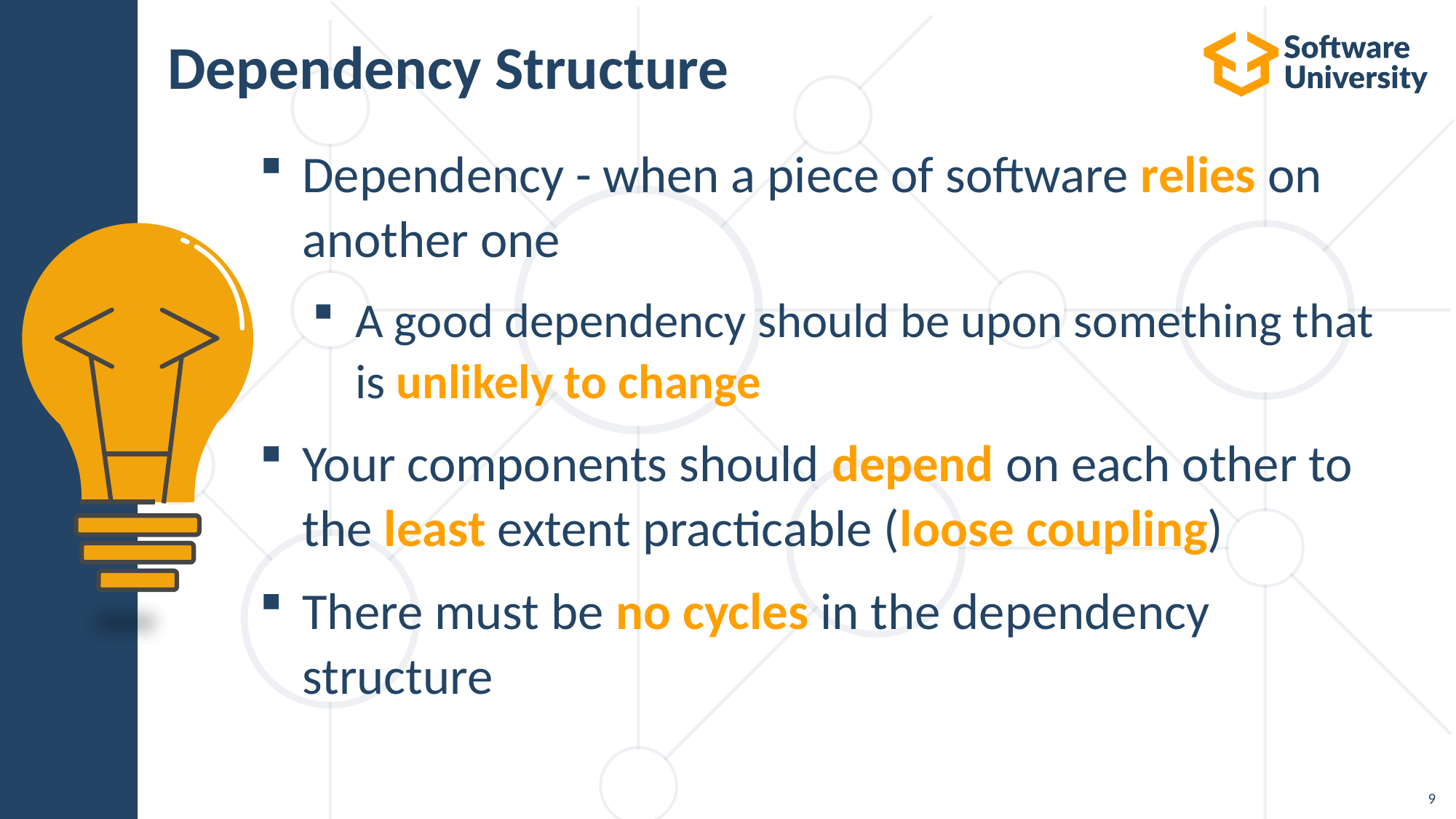

# Dependency Structure
Dependency - when a piece of software relies on another one
A good dependency should be upon something that is unlikely to change
Your components should depend on each other to the least extent practicable (loose coupling)
There must be no cycles in the dependency structure
9